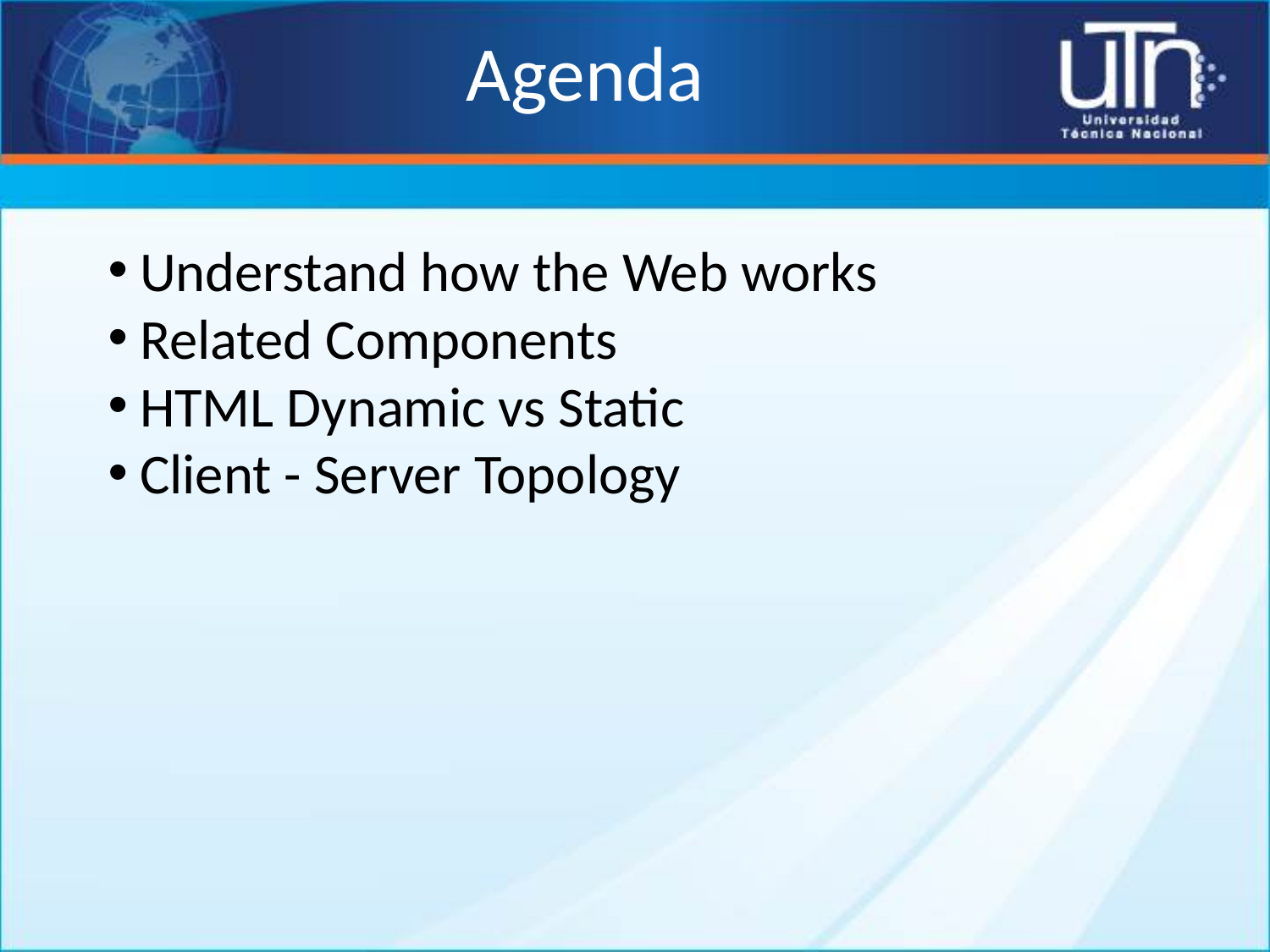

# Agenda
Understand how the Web works
Related Components
HTML Dynamic vs Static
Client - Server Topology